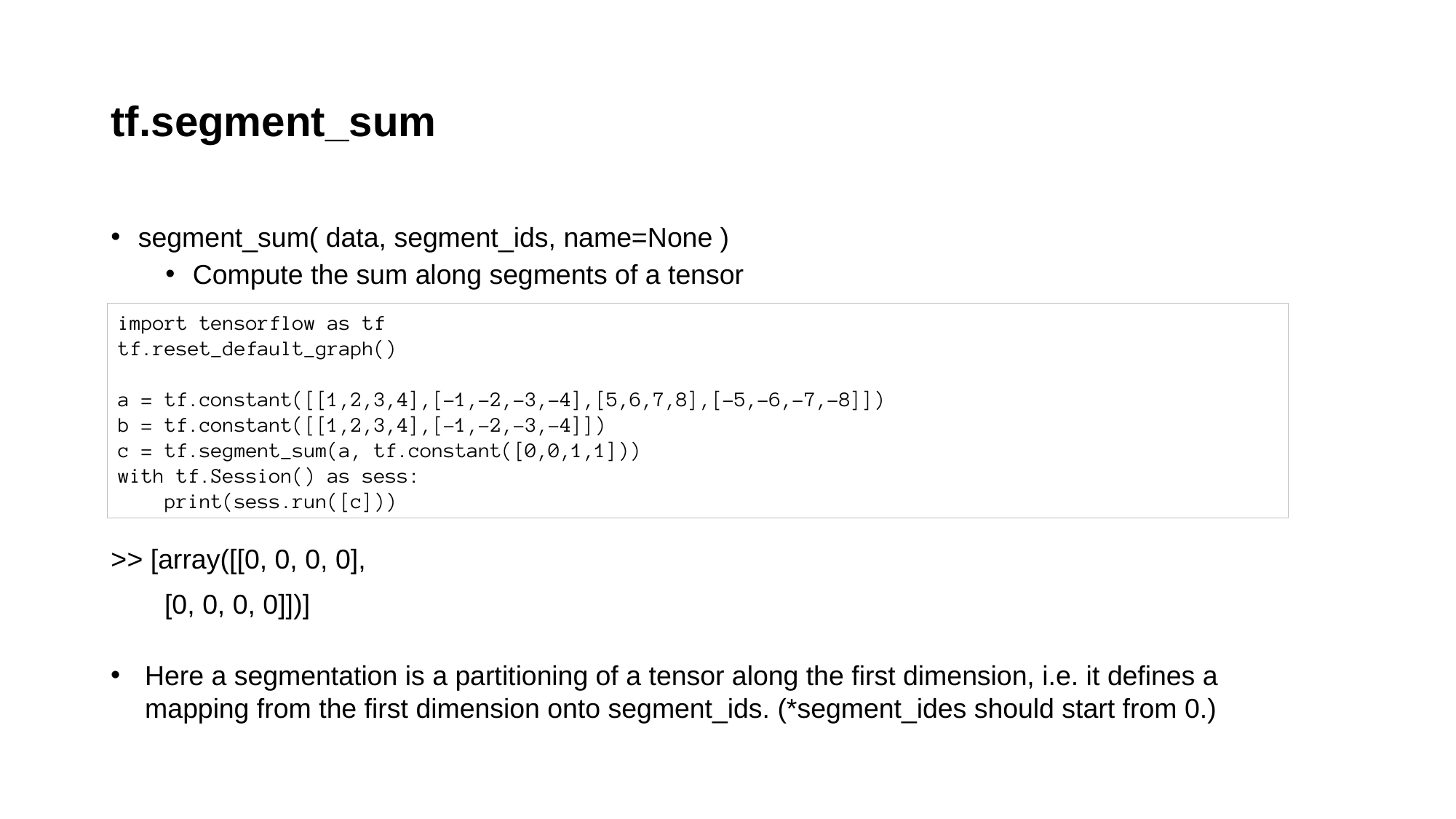

# tf.segment_sum
segment_sum( data, segment_ids, name=None )
Compute the sum along segments of a tensor

import tensorflow as tf
tf.reset_default_graph()

a = tf.constant([[1,2,3,4],[-1,-2,-3,-4],[5,6,7,8],[-5,-6,-7,-8]])
b = tf.constant([[1,2,3,4],[-1,-2,-3,-4]])
c = tf.segment_sum(a, tf.constant([0,0,1,1]))
with tf.Session() as sess:
    print(sess.run([c]))
>> [array([[0, 0, 0, 0],
       [0, 0, 0, 0]])]
Here a segmentation is a partitioning of a tensor along the first dimension, i.e. it defines a mapping from the first dimension onto segment_ids. (*segment_ides should start from 0.)